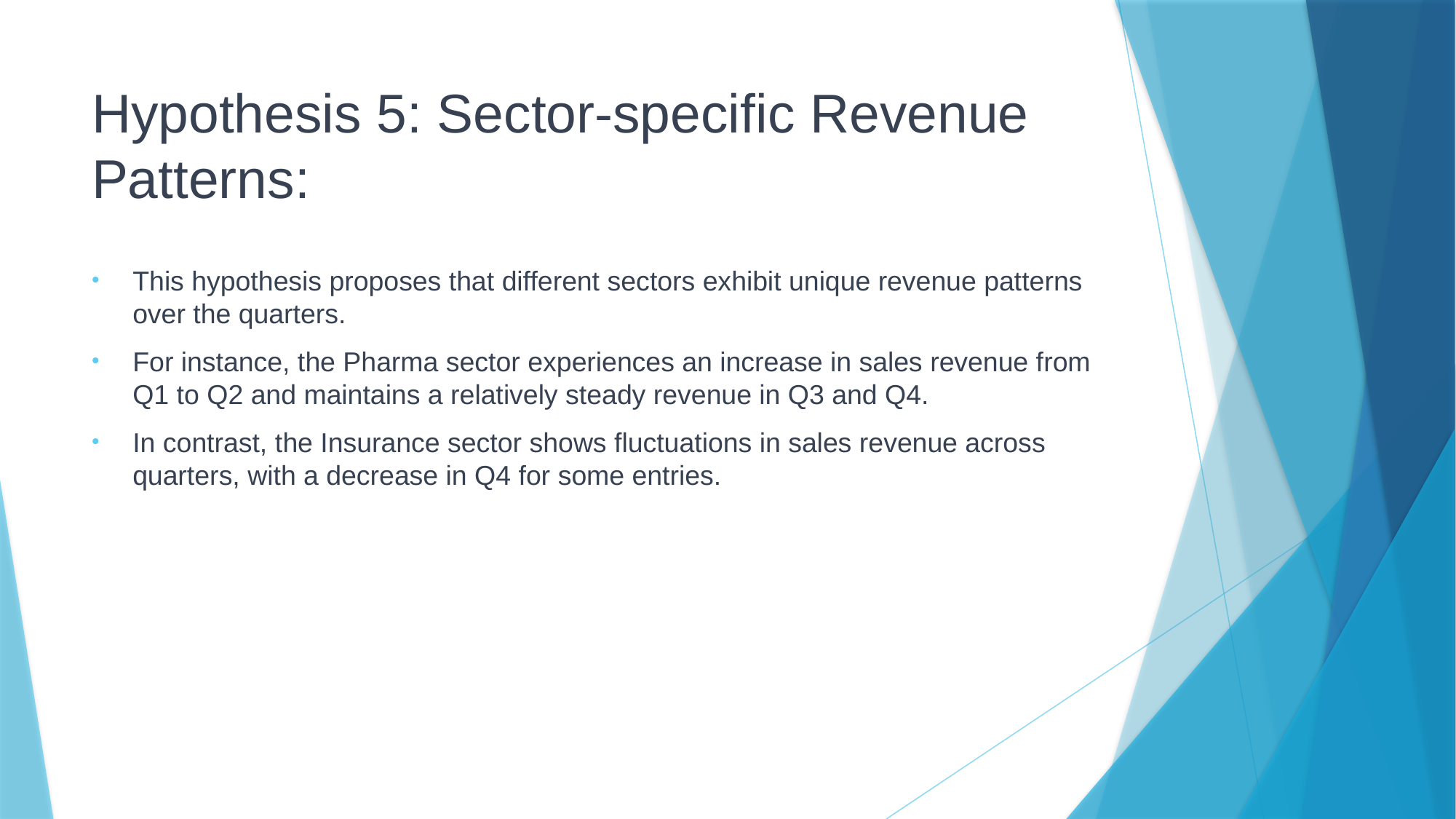

# Hypothesis 5: Sector-specific Revenue Patterns:
This hypothesis proposes that different sectors exhibit unique revenue patterns over the quarters.
For instance, the Pharma sector experiences an increase in sales revenue from Q1 to Q2 and maintains a relatively steady revenue in Q3 and Q4.
In contrast, the Insurance sector shows fluctuations in sales revenue across quarters, with a decrease in Q4 for some entries.